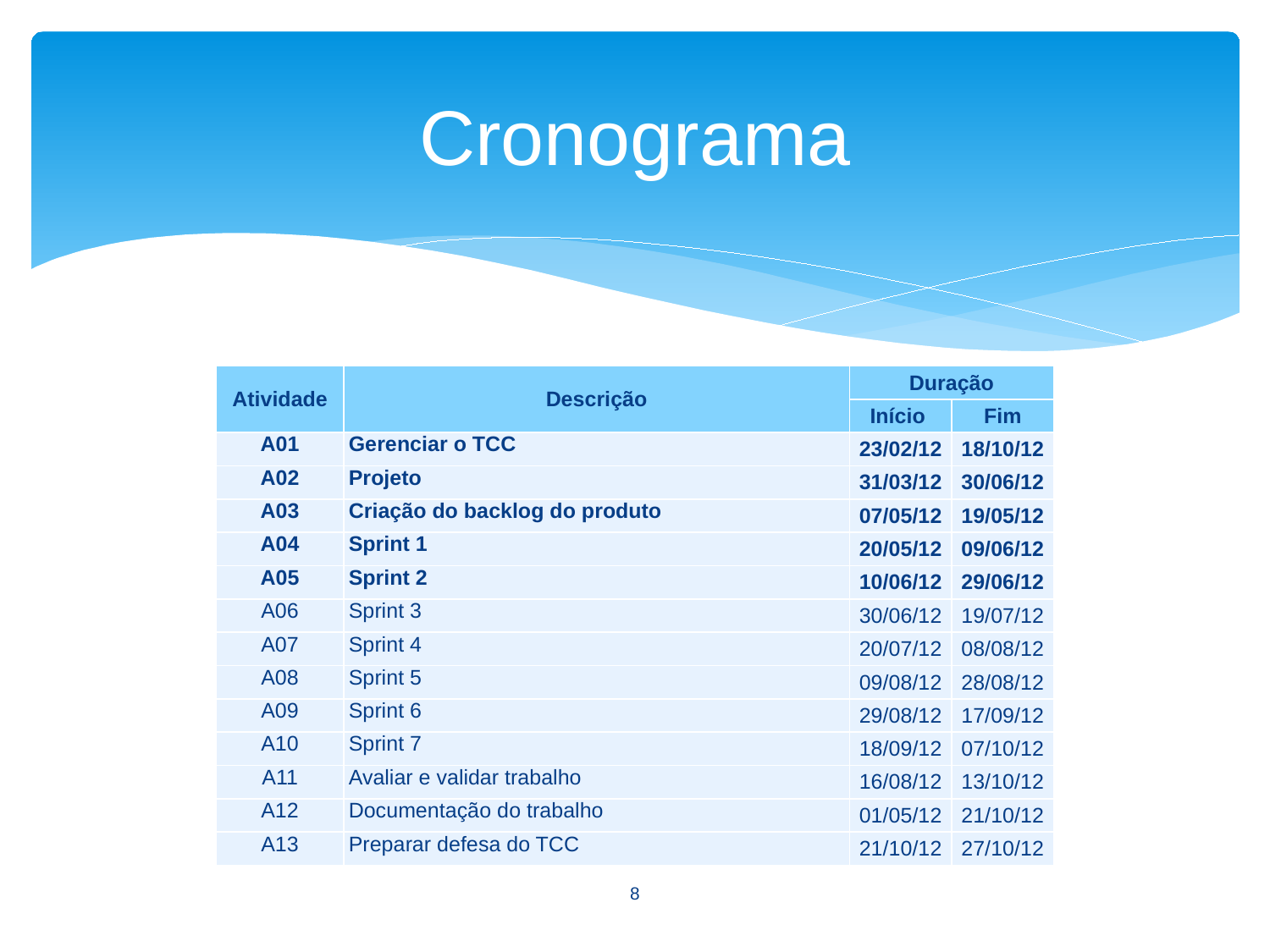

# Cronograma
| Atividade | Descrição | Duração |  |
| --- | --- | --- | --- |
|  |  | Início | Fim |
| A01 | Gerenciar o TCC | 23/02/12 | 18/10/12 |
| A02 | Projeto | 31/03/12 | 30/06/12 |
| A03 | Criação do backlog do produto | 07/05/12 | 19/05/12 |
| A04 | Sprint 1 | 20/05/12 | 09/06/12 |
| A05 | Sprint 2 | 10/06/12 | 29/06/12 |
| A06 | Sprint 3 | 30/06/12 | 19/07/12 |
| A07 | Sprint 4 | 20/07/12 | 08/08/12 |
| A08 | Sprint 5 | 09/08/12 | 28/08/12 |
| A09 | Sprint 6 | 29/08/12 | 17/09/12 |
| A10 | Sprint 7 | 18/09/12 | 07/10/12 |
| A11 | Avaliar e validar trabalho | 16/08/12 | 13/10/12 |
| A12 | Documentação do trabalho | 01/05/12 | 21/10/12 |
| A13 | Preparar defesa do TCC | 21/10/12 | 27/10/12 |
8